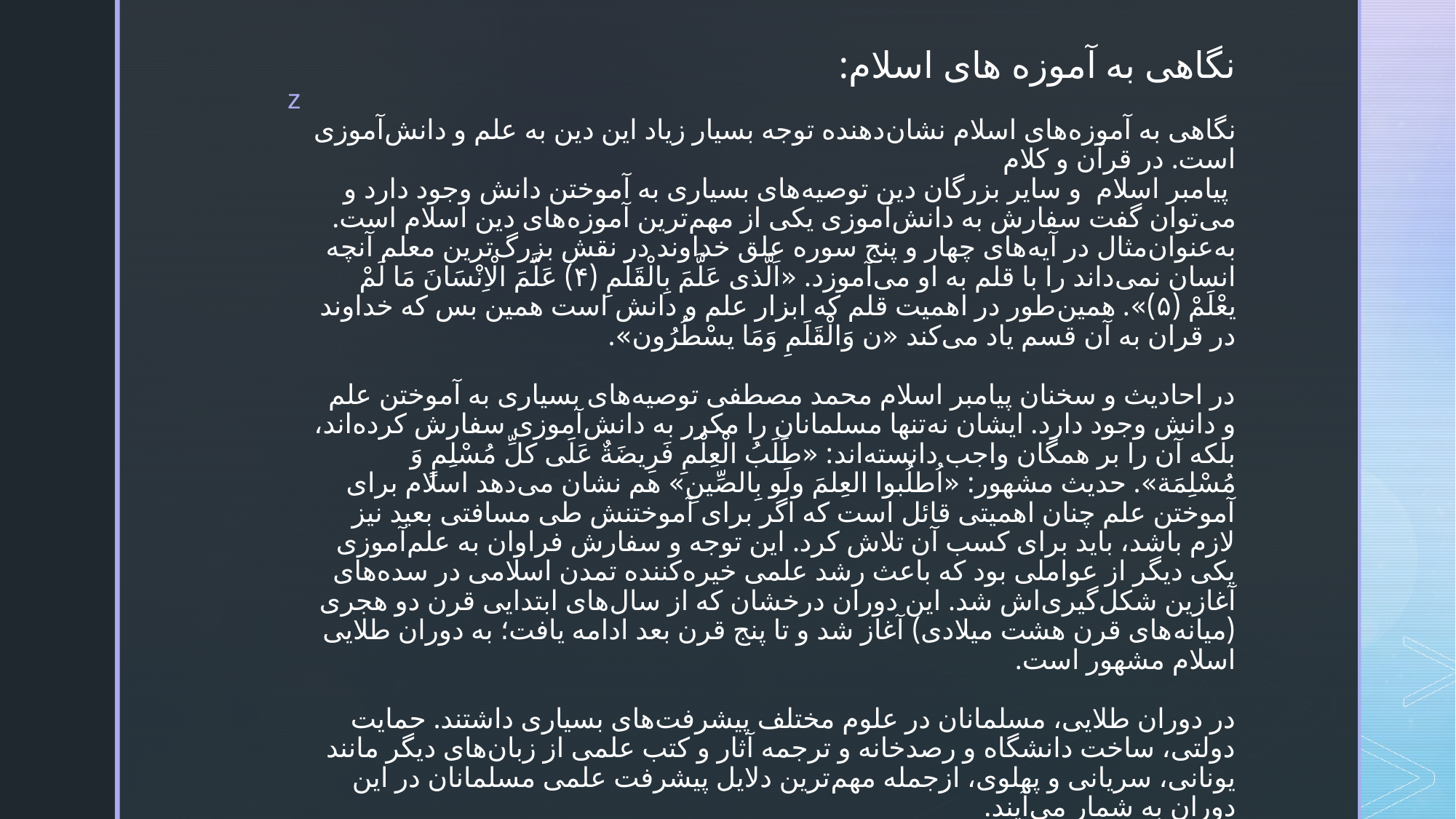

# نگاهی به آموزه های اسلام: نگاهی به آموزه‌های اسلام نشان‌دهنده توجه بسیار زیاد این دین به علم و دانش‌آموزی است. در قرآن و کلام پیامبر اسلام  و سایر بزرگان دین توصیه‌های بسیاری به آموختن دانش وجود دارد و می‌توان گفت سفارش به دانش‌آموزی یکی از مهم‌ترین آموزه‌های دین اسلام است. به‌عنوان‌مثال در آیه‌های چهار و پنج سوره علق خداوند در نقش بزرگ‌ترین معلم آنچه انسان نمی‌داند را با قلم به او می‌آموزد. «اَلَّذی عَلَّمَ بِالْقَلَمِ (۴) عَلَّمَ الْاِنْسَانَ مَا لَمْ یعْلَمْ (۵)». همین‌طور در اهمیت قلم که ابزار علم و دانش است همین بس که خداوند در قران به آن قسم یاد می‌کند «ن وَالْقَلَمِ وَمَا یسْطُرُون». در احادیث و سخنان پیامبر اسلام محمد مصطفی توصیه‌های بسیاری به آموختن علم و دانش وجود دارد. ایشان نه‌تنها مسلمانان را مکرر به دانش‌آموزی سفارش کرده‌اند، بلکه آن را بر همگان واجب دانسته‌اند: «طَلَبُ الْعِلْمِ فَرِیضَةٌ عَلَی کلِّ مُسْلِمٍ وَ مُسْلِمَة». حدیث مشهور: «اُطلُبوا العِلمَ ولَو بِالصِّینِ» هم نشان می‌دهد اسلام برای آموختن علم چنان اهمیتی قائل است که اگر برای آموختنش طی مسافتی بعید نیز لازم باشد، باید برای کسب آن تلاش کرد. این توجه و سفارش فراوان به علم‌آموزی یکی دیگر از عواملی بود که باعث رشد علمی خیره‌کننده تمدن اسلامی در سده‌های آغازین شکل‌گیری‌اش شد. این دوران درخشان که از سال‌های ابتدایی قرن دو هجری (میانه‌های قرن هشت میلادی) آغاز شد و تا پنج قرن بعد ادامه یافت؛ به دوران طلایی اسلام مشهور است. در دوران طلایی، مسلمانان در علوم مختلف پیشرفت‌های بسیاری داشتند. حمایت دولتی، ساخت دانشگاه و رصدخانه و ترجمه آثار و کتب علمی از زبان‌های دیگر مانند یونانی، سریانی و پهلوی، ازجمله مهم‌ترین دلایل پیشرفت علمی مسلمانان در این دوران به شمار می‌آیند.